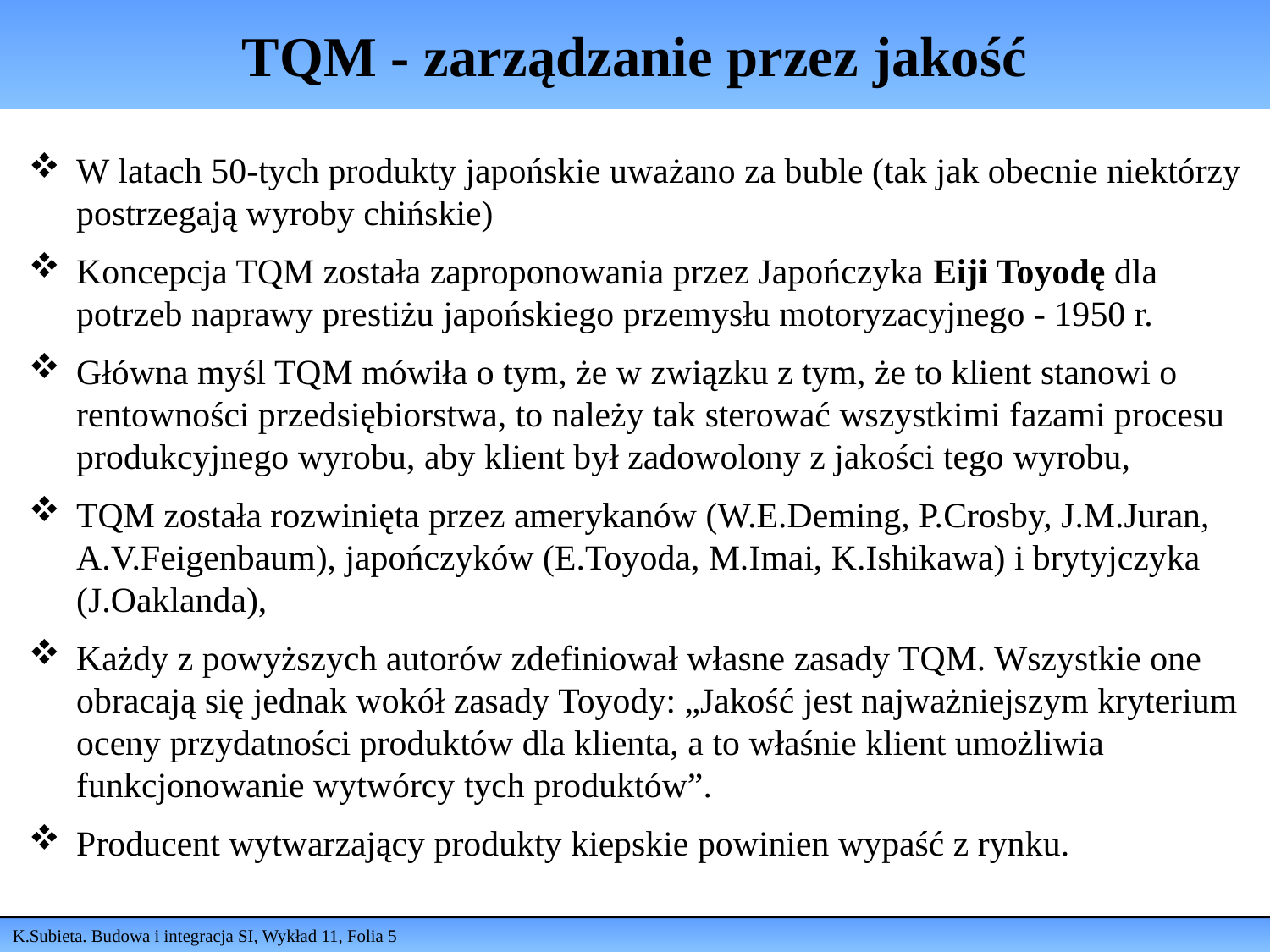

# TQM - zarządzanie przez jakość
W latach 50-tych produkty japońskie uważano za buble (tak jak obecnie niektórzy postrzegają wyroby chińskie)
Koncepcja TQM została zaproponowania przez Japończyka Eiji Toyodę dla potrzeb naprawy prestiżu japońskiego przemysłu motoryzacyjnego - 1950 r.
Główna myśl TQM mówiła o tym, że w związku z tym, że to klient stanowi o rentowności przedsiębiorstwa, to należy tak sterować wszystkimi fazami procesu produkcyjnego wyrobu, aby klient był zadowolony z jakości tego wyrobu,
TQM została rozwinięta przez amerykanów (W.E.Deming, P.Crosby, J.M.Juran, A.V.Feigenbaum), japończyków (E.Toyoda, M.Imai, K.Ishikawa) i brytyjczyka (J.Oaklanda),
Każdy z powyższych autorów zdefiniował własne zasady TQM. Wszystkie one obracają się jednak wokół zasady Toyody: „Jakość jest najważniejszym kryterium oceny przydatności produktów dla klienta, a to właśnie klient umożliwia funkcjonowanie wytwórcy tych produktów”.
Producent wytwarzający produkty kiepskie powinien wypaść z rynku.